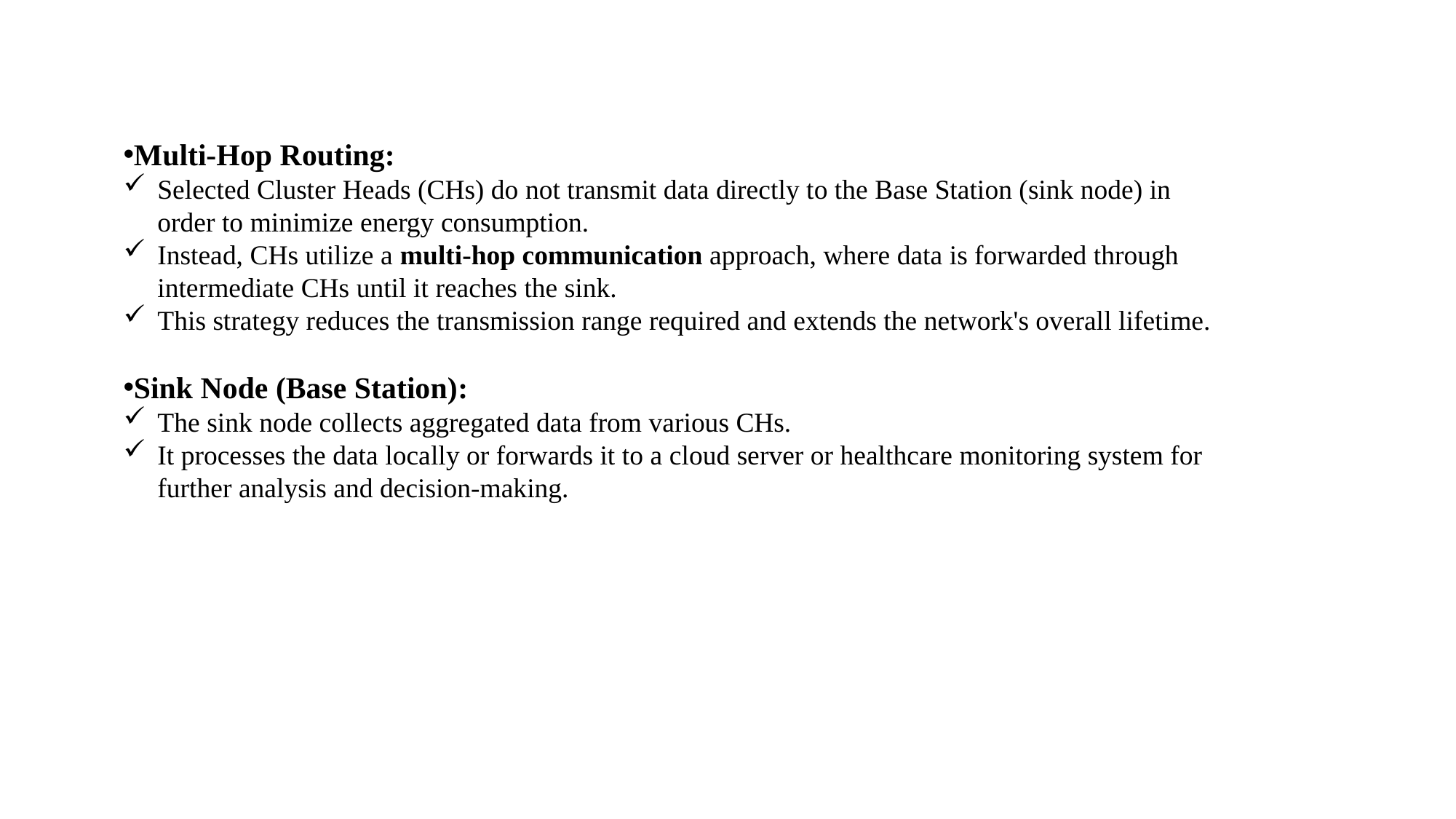

Multi-Hop Routing:
Selected Cluster Heads (CHs) do not transmit data directly to the Base Station (sink node) in order to minimize energy consumption.
Instead, CHs utilize a multi-hop communication approach, where data is forwarded through intermediate CHs until it reaches the sink.
This strategy reduces the transmission range required and extends the network's overall lifetime.

Sink Node (Base Station):
The sink node collects aggregated data from various CHs.
It processes the data locally or forwards it to a cloud server or healthcare monitoring system for further analysis and decision-making.